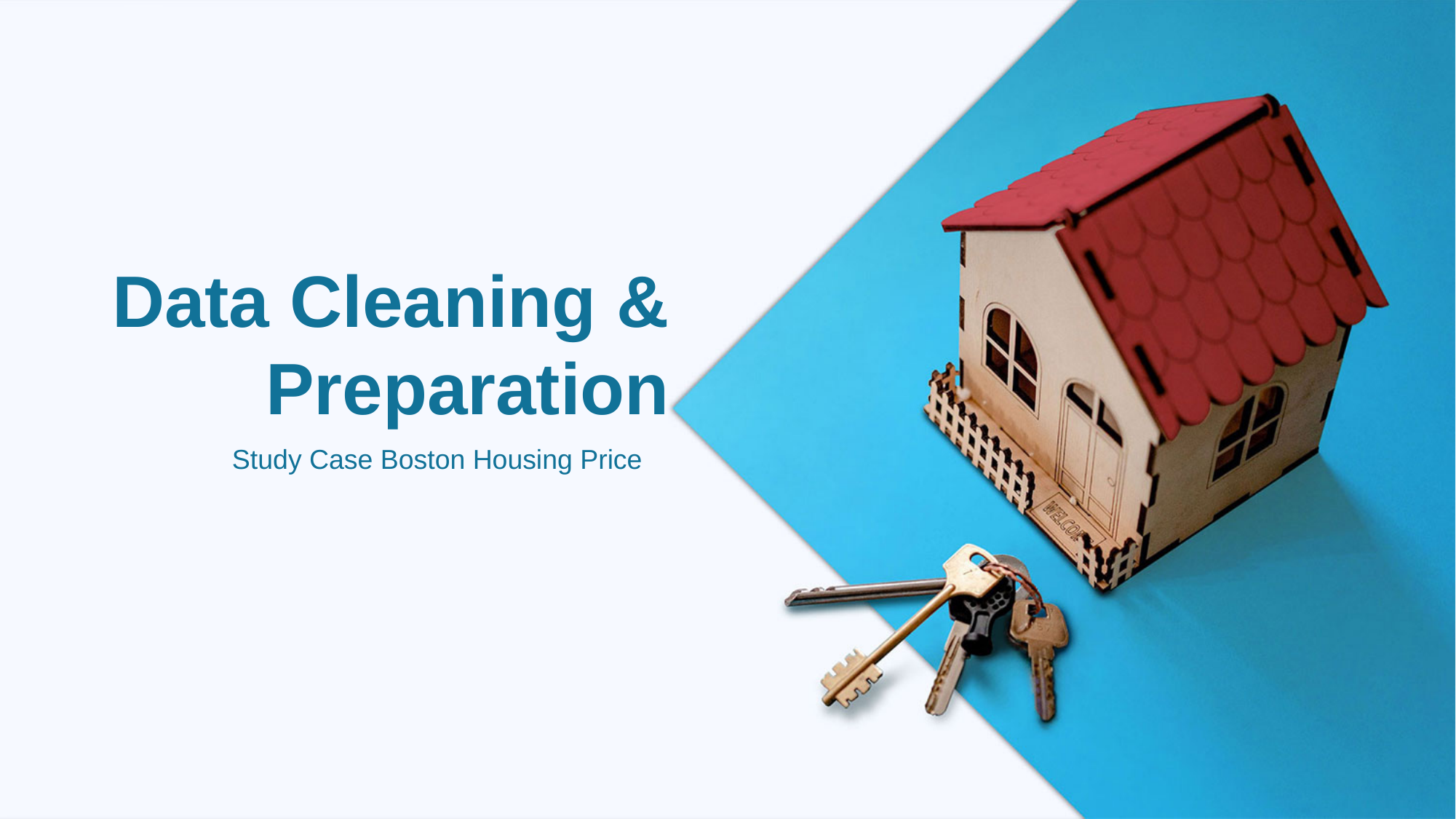

Data Cleaning & Preparation
Study Case Boston Housing Price